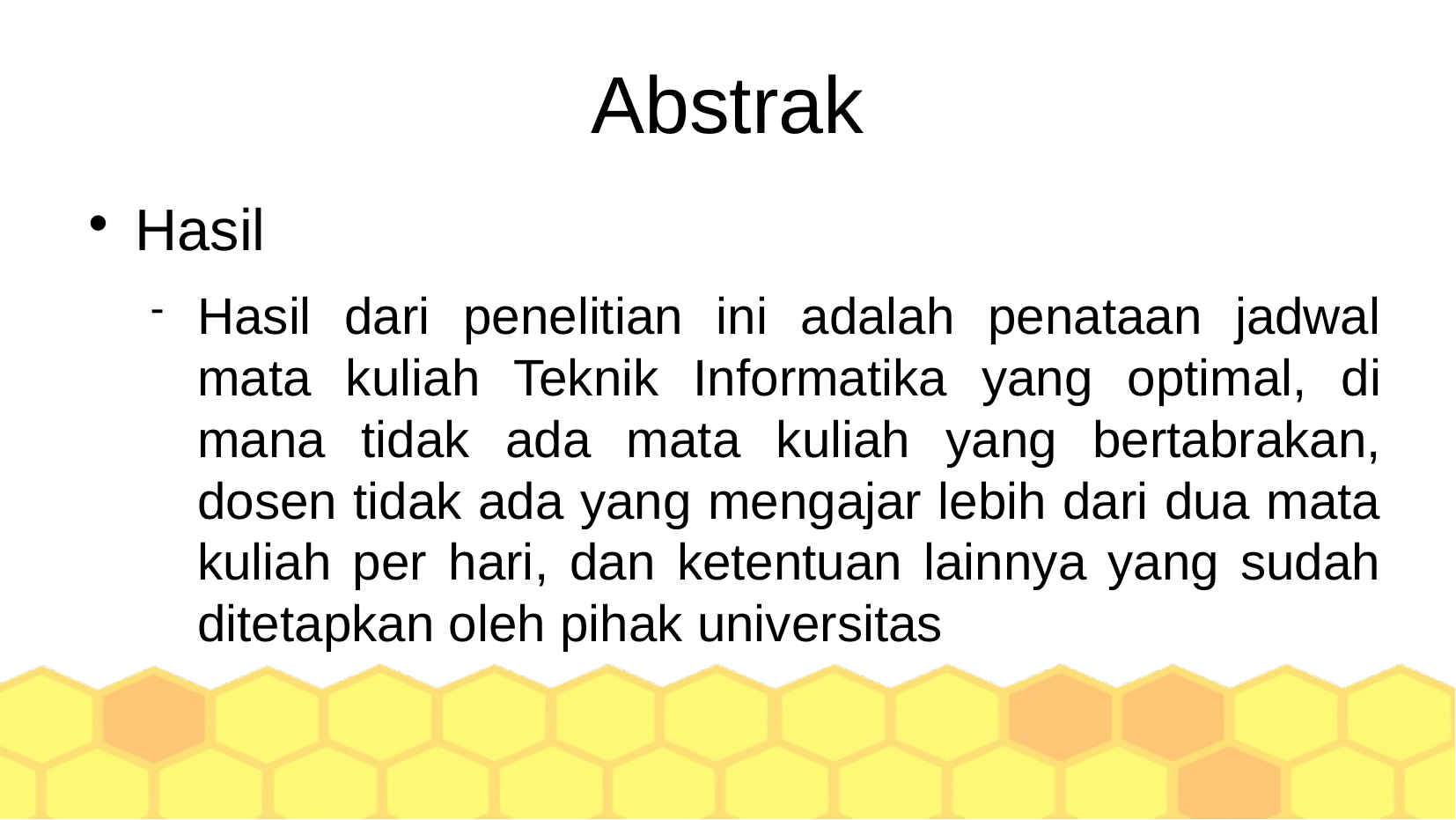

Abstrak
Hasil
Hasil dari penelitian ini adalah penataan jadwal mata kuliah Teknik Informatika yang optimal, di mana tidak ada mata kuliah yang bertabrakan, dosen tidak ada yang mengajar lebih dari dua mata kuliah per hari, dan ketentuan lainnya yang sudah ditetapkan oleh pihak universitas